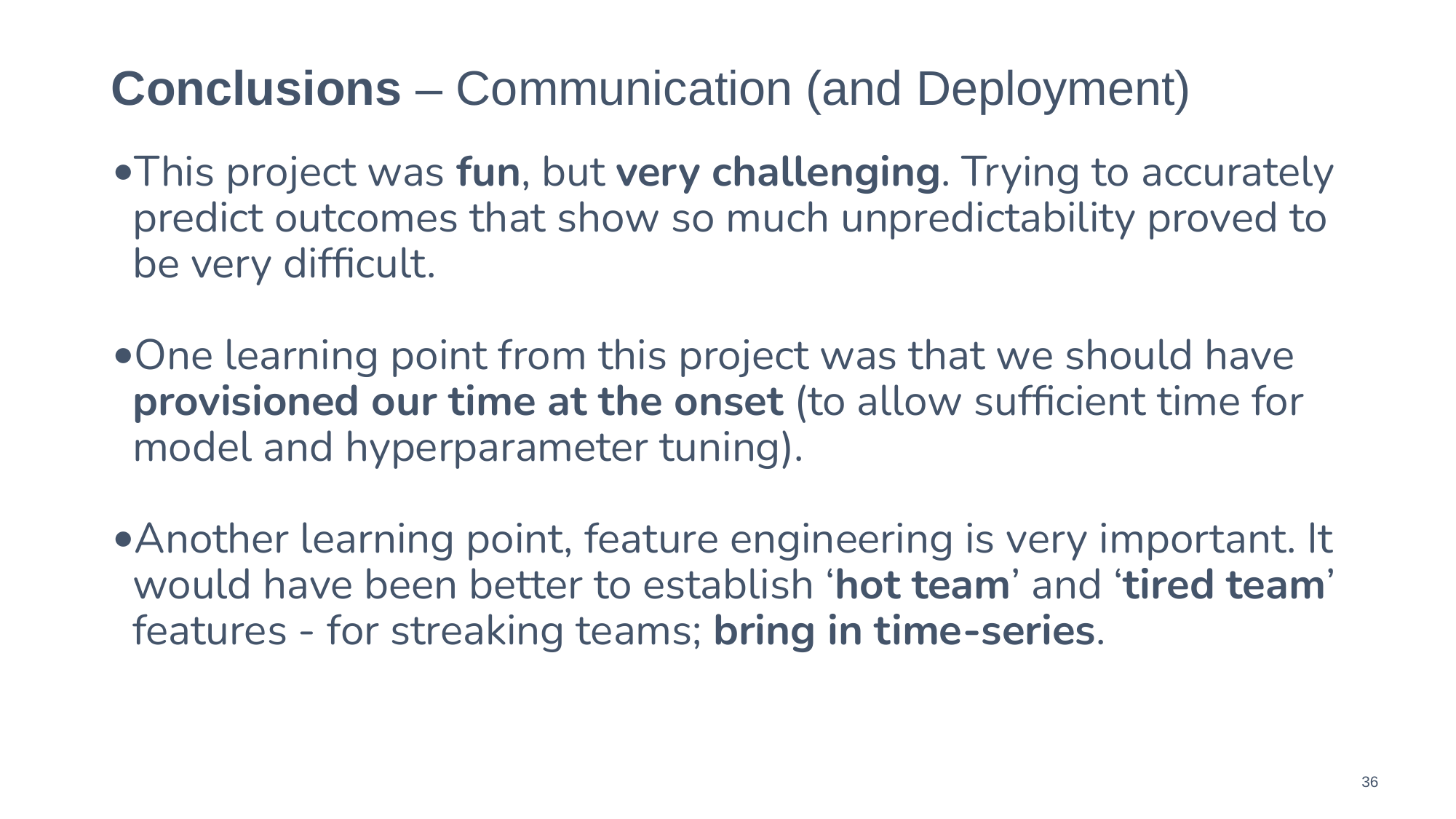

# Conclusions – Communication (and Deployment)
This project was fun, but very challenging. Trying to accurately predict outcomes that show so much unpredictability proved to be very difficult.
.
One learning point from this project was that we should have provisioned our time at the onset (to allow sufficient time for model and hyperparameter tuning)..
.
Another learning point, feature engineering is very important. It would have been better to establish ‘hot team’ and ‘tired team’ features - for streaking teams; bring in time-series.

36